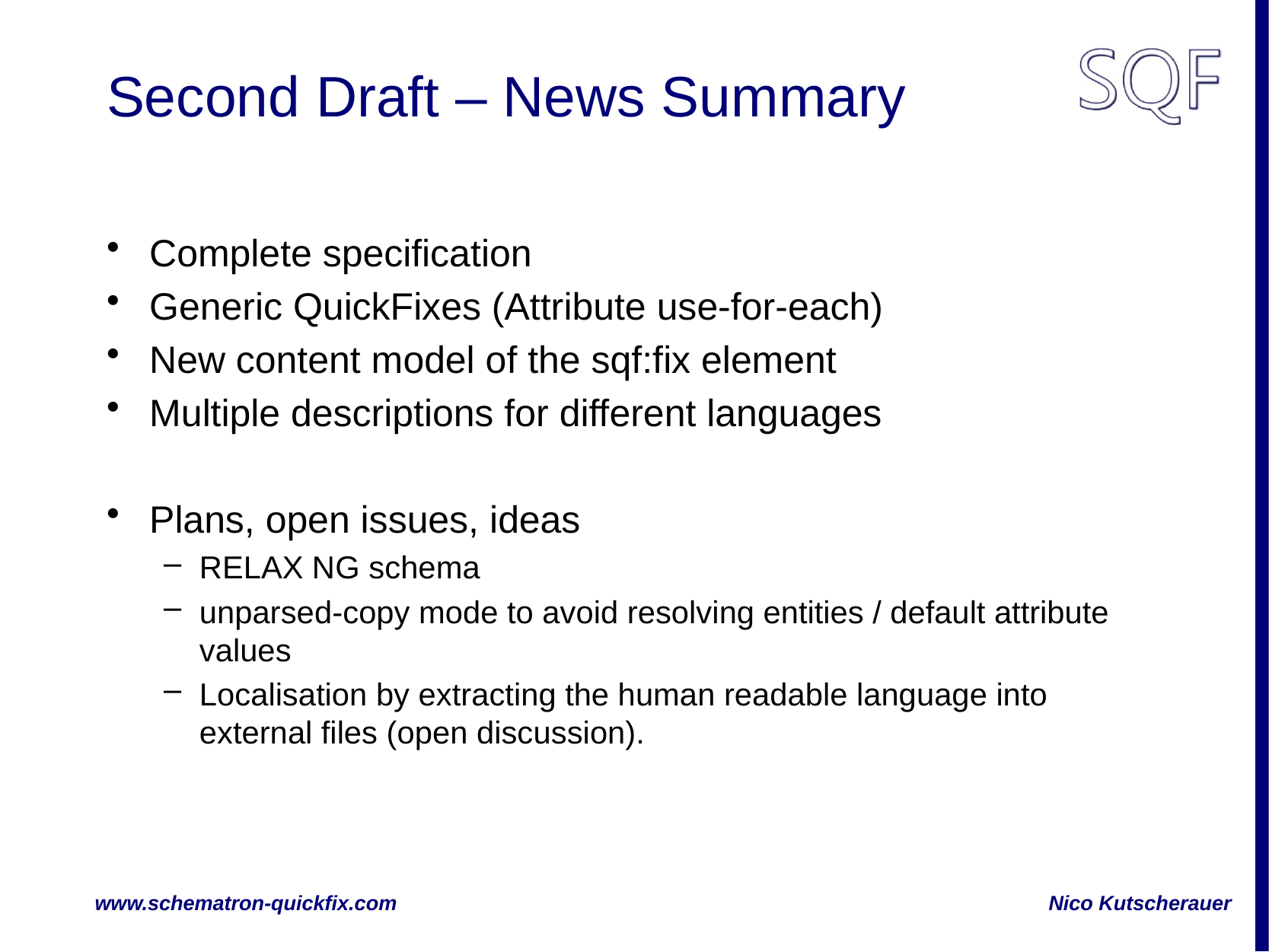

# Second Draft – News Summary

Complete specification
Generic QuickFixes (Attribute use-for-each)
New content model of the sqf:fix element
Multiple descriptions for different languages

Plans, open issues, ideas
RELAX NG schema
unparsed-copy mode to avoid resolving entities / default attribute values
Localisation by extracting the human readable language into external files (open discussion).